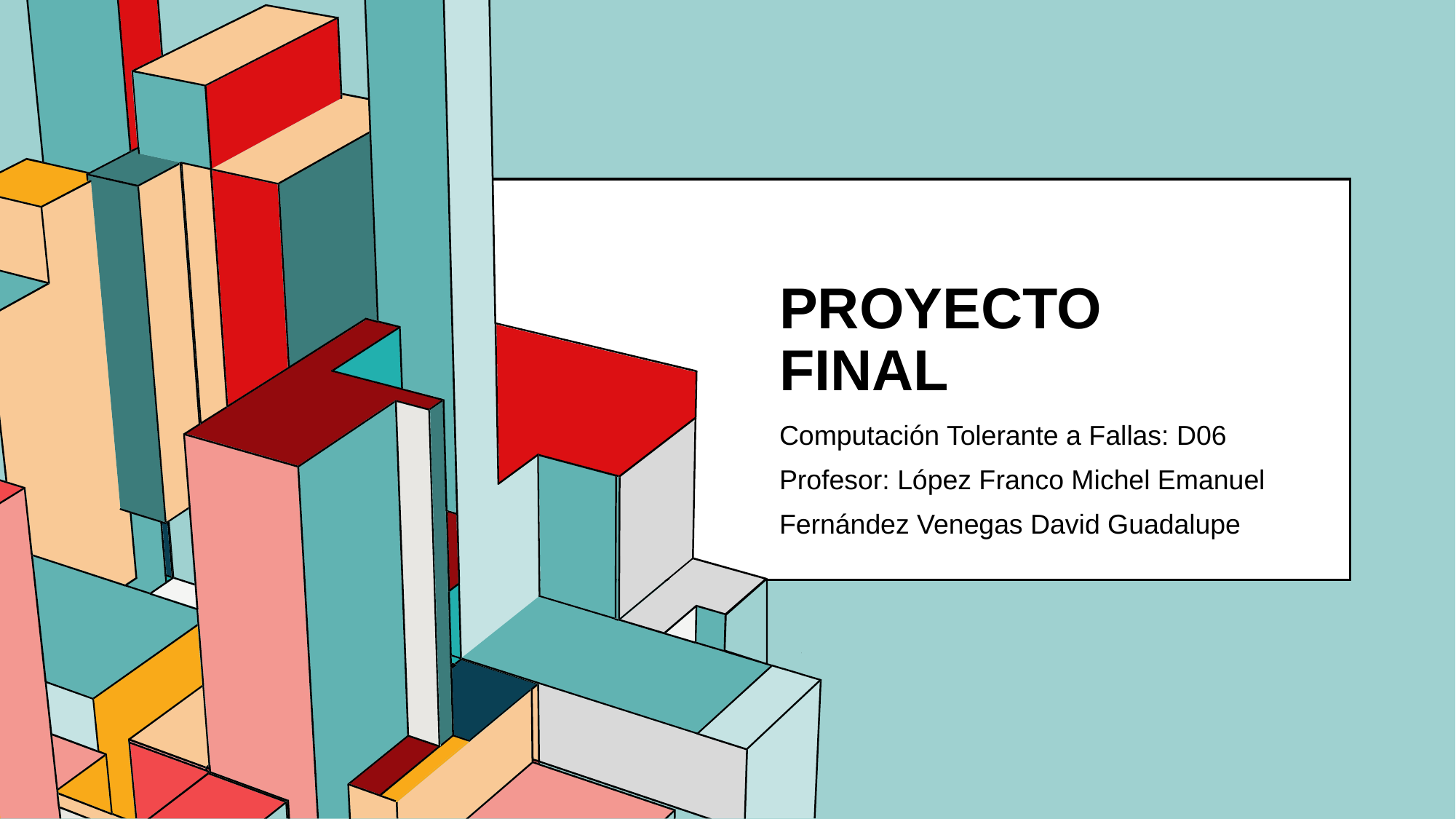

# Proyecto final
Computación Tolerante a Fallas: D06
Profesor: López Franco Michel Emanuel
Fernández Venegas David Guadalupe